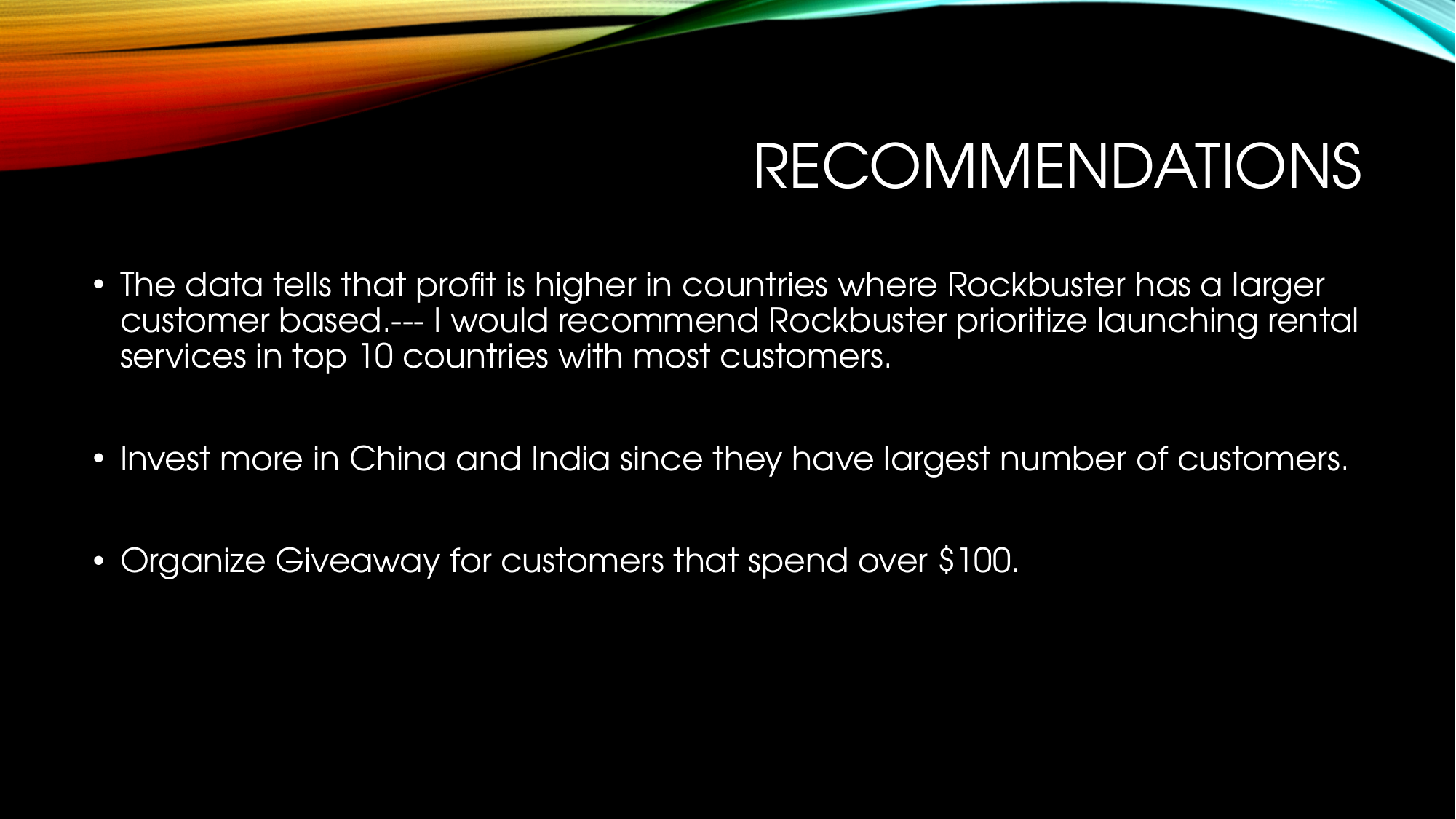

# Recommendations
The data tells that profit is higher in countries where Rockbuster has a larger customer based.--- I would recommend Rockbuster prioritize launching rental services in top 10 countries with most customers.

Invest more in China and India since they have largest number of customers.

Organize Giveaway for customers that spend over $100.